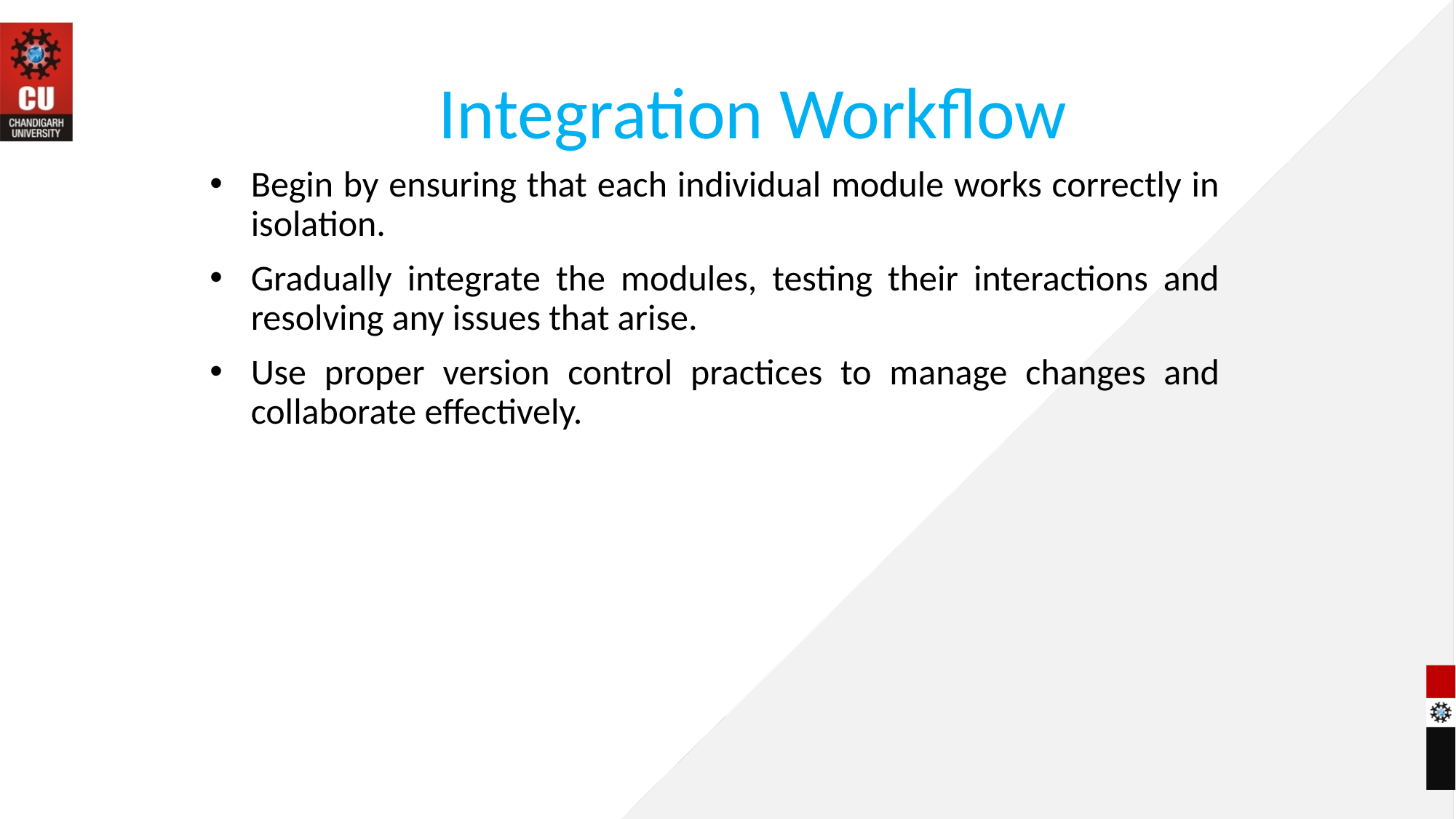

# Integration Workflow
Begin by ensuring that each individual module works correctly in isolation.
Gradually integrate the modules, testing their interactions and resolving any issues that arise.
Use proper version control practices to manage changes and collaborate effectively.